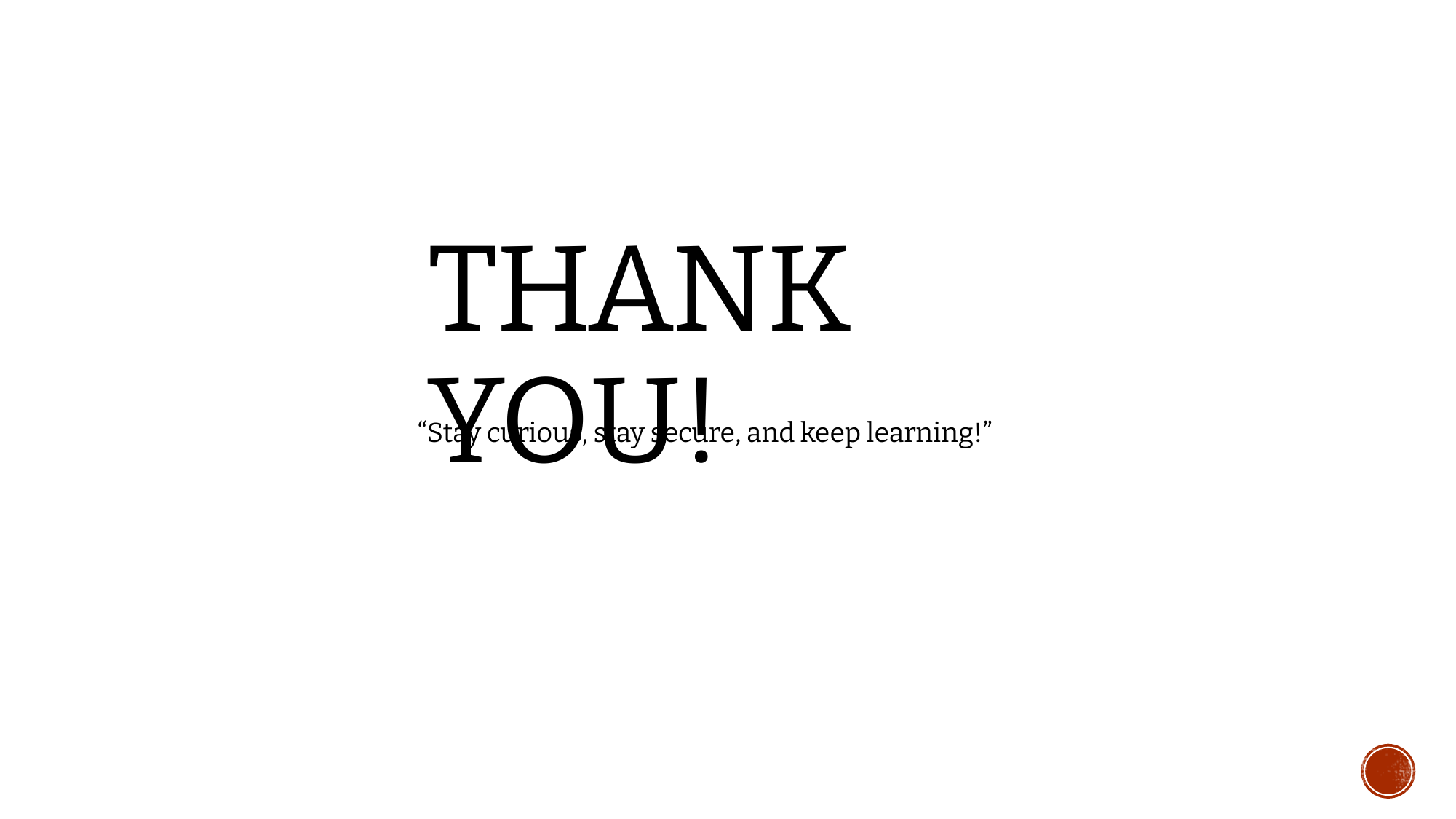

# Thank you!
“Stay curious, stay secure, and keep learning!”